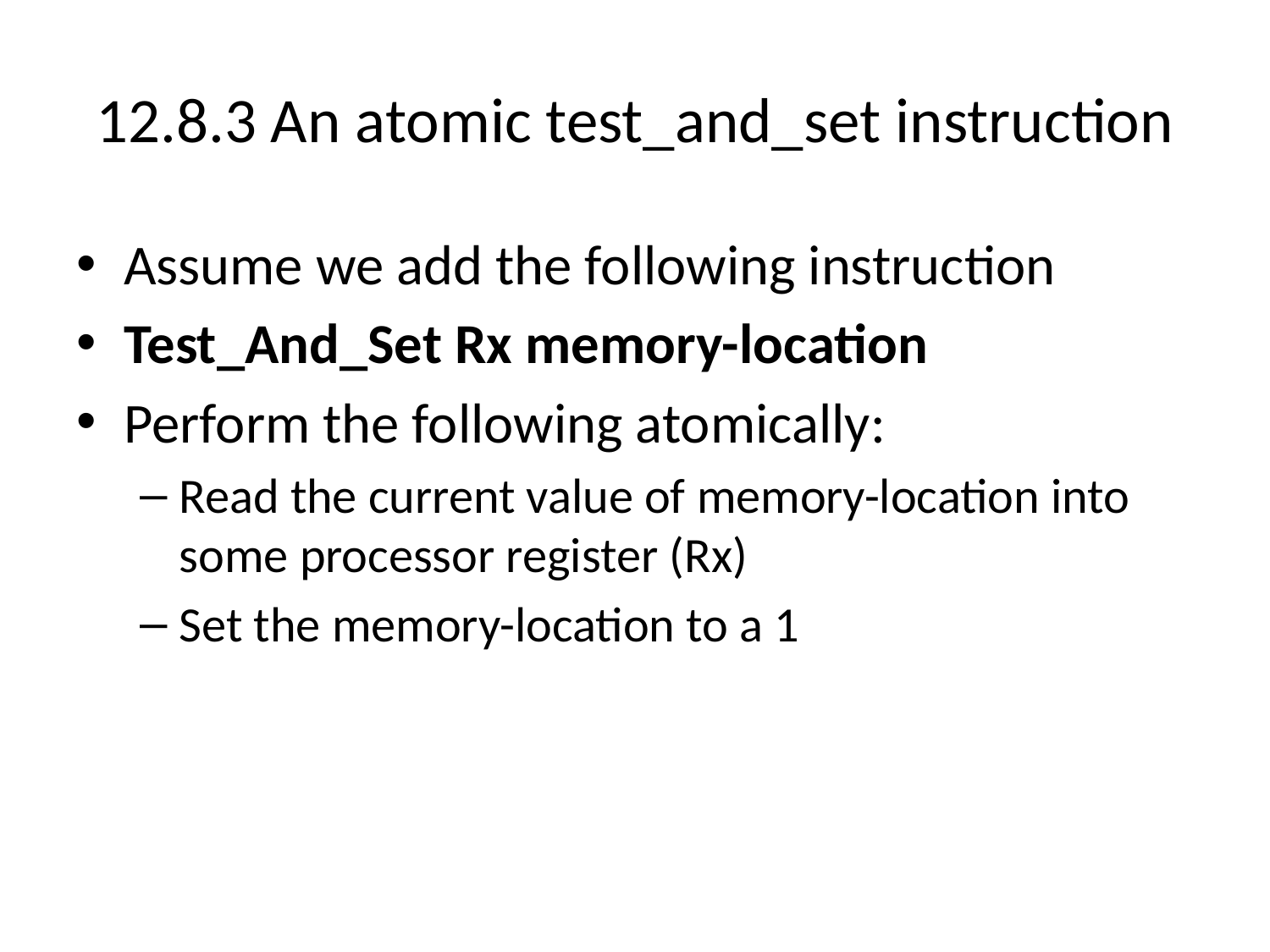

# 12.8.3 An atomic test_and_set instruction
Assume we add the following instruction
Test_And_Set Rx memory-location
Perform the following atomically:
Read the current value of memory-location into some processor register (Rx)
Set the memory-location to a 1